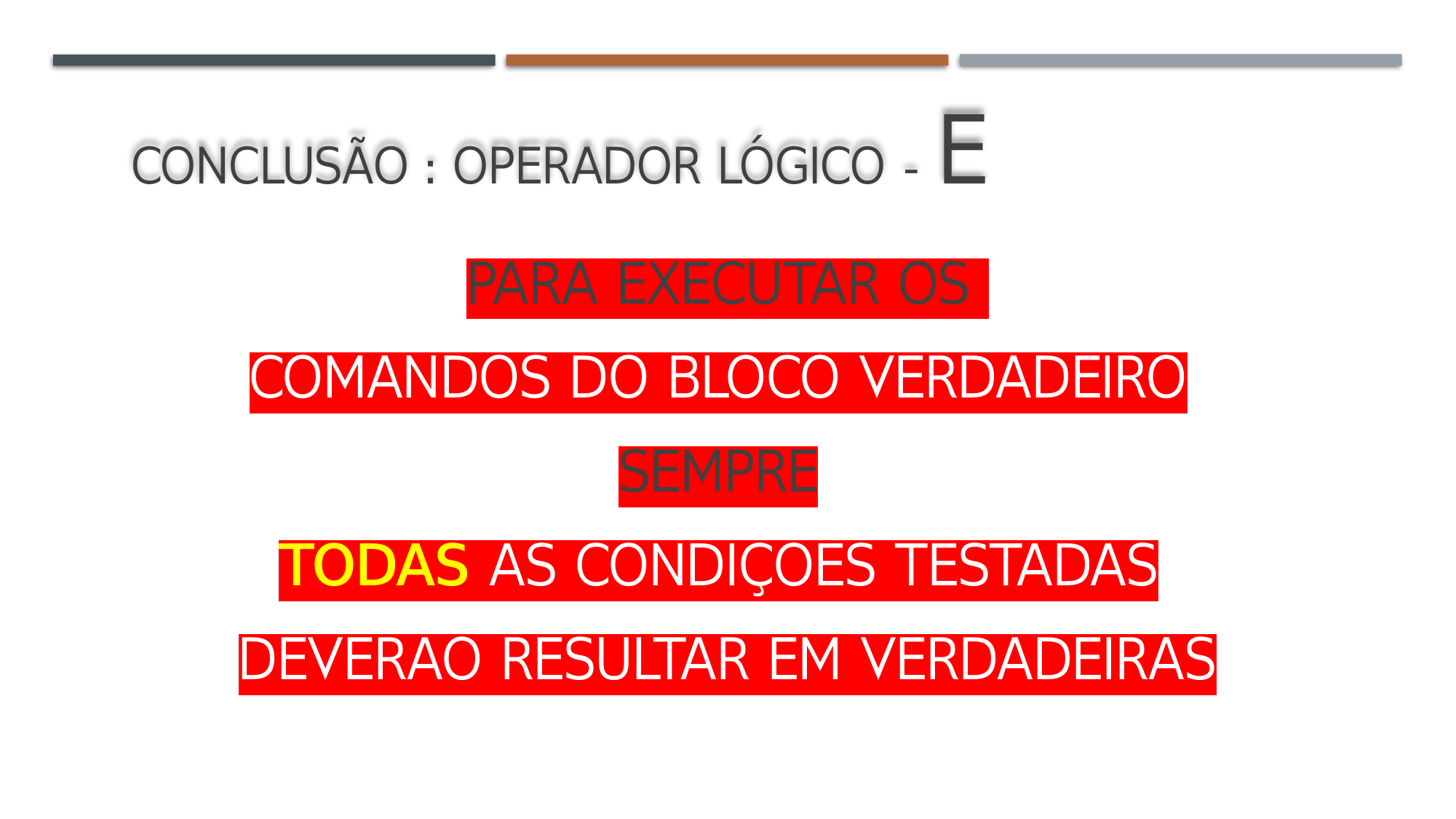

Conclusão : Operador lógico - e
PARA EXECUTAR OS
COMANDOS DO BLOCO VERDADEIRO
SEMPRE
TODAS AS CONDIÇÕES TESTADAS
DEVERÃO RESULTAR EM VERDADEIRAS